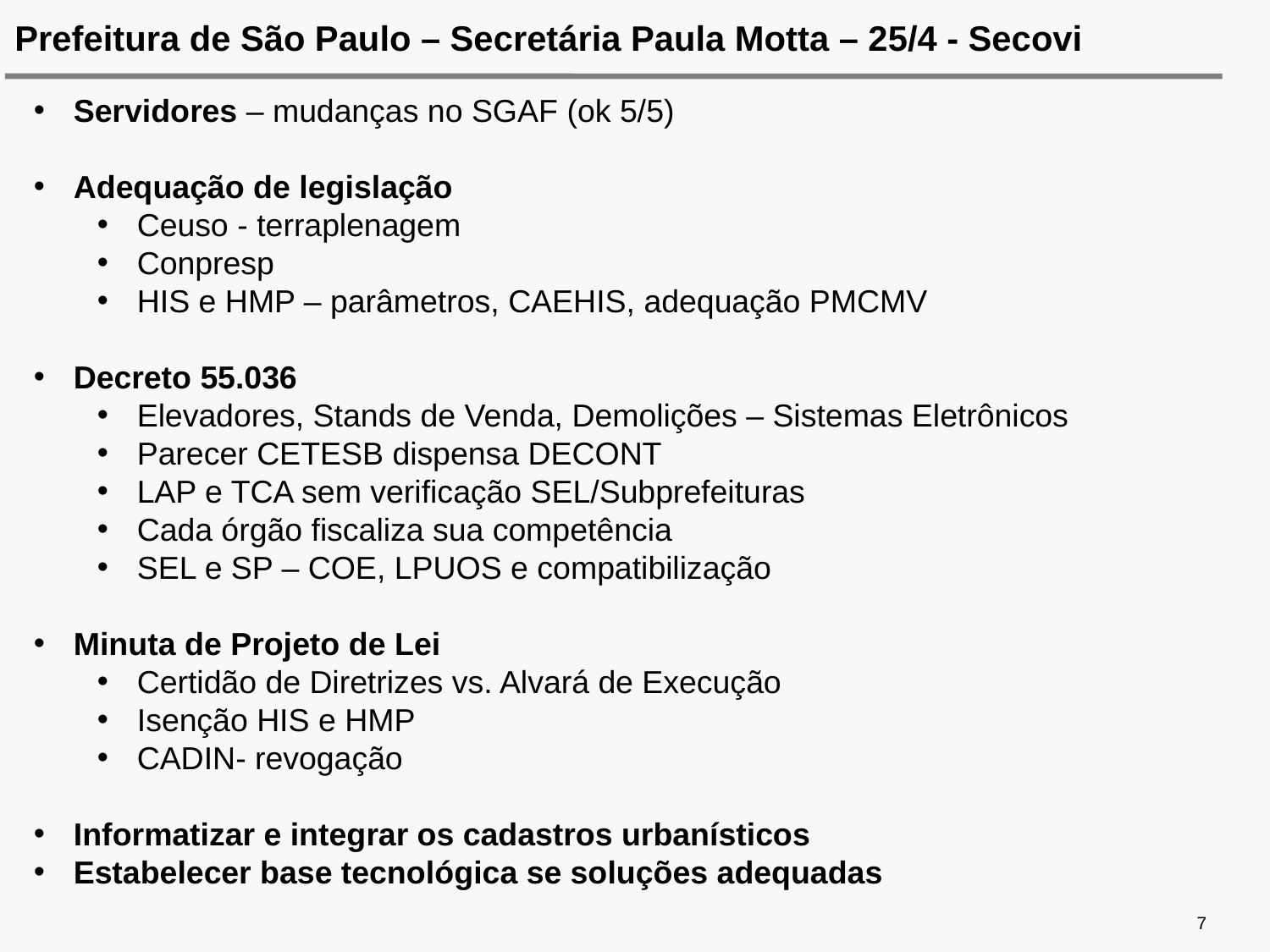

Prefeitura de São Paulo – Secretária Paula Motta – 25/4 - Secovi

Servidores – mudanças no SGAF (ok 5/5)

Adequação de legislação
Ceuso - terraplenagem
Conpresp
HIS e HMP – parâmetros, CAEHIS, adequação PMCMV

Decreto 55.036
Elevadores, Stands de Venda, Demolições – Sistemas Eletrônicos
Parecer CETESB dispensa DECONT
LAP e TCA sem verificação SEL/Subprefeituras
Cada órgão fiscaliza sua competência
SEL e SP – COE, LPUOS e compatibilização

Minuta de Projeto de Lei
Certidão de Diretrizes vs. Alvará de Execução
Isenção HIS e HMP
CADIN- revogação

Informatizar e integrar os cadastros urbanísticos
Estabelecer base tecnológica se soluções adequadas

7